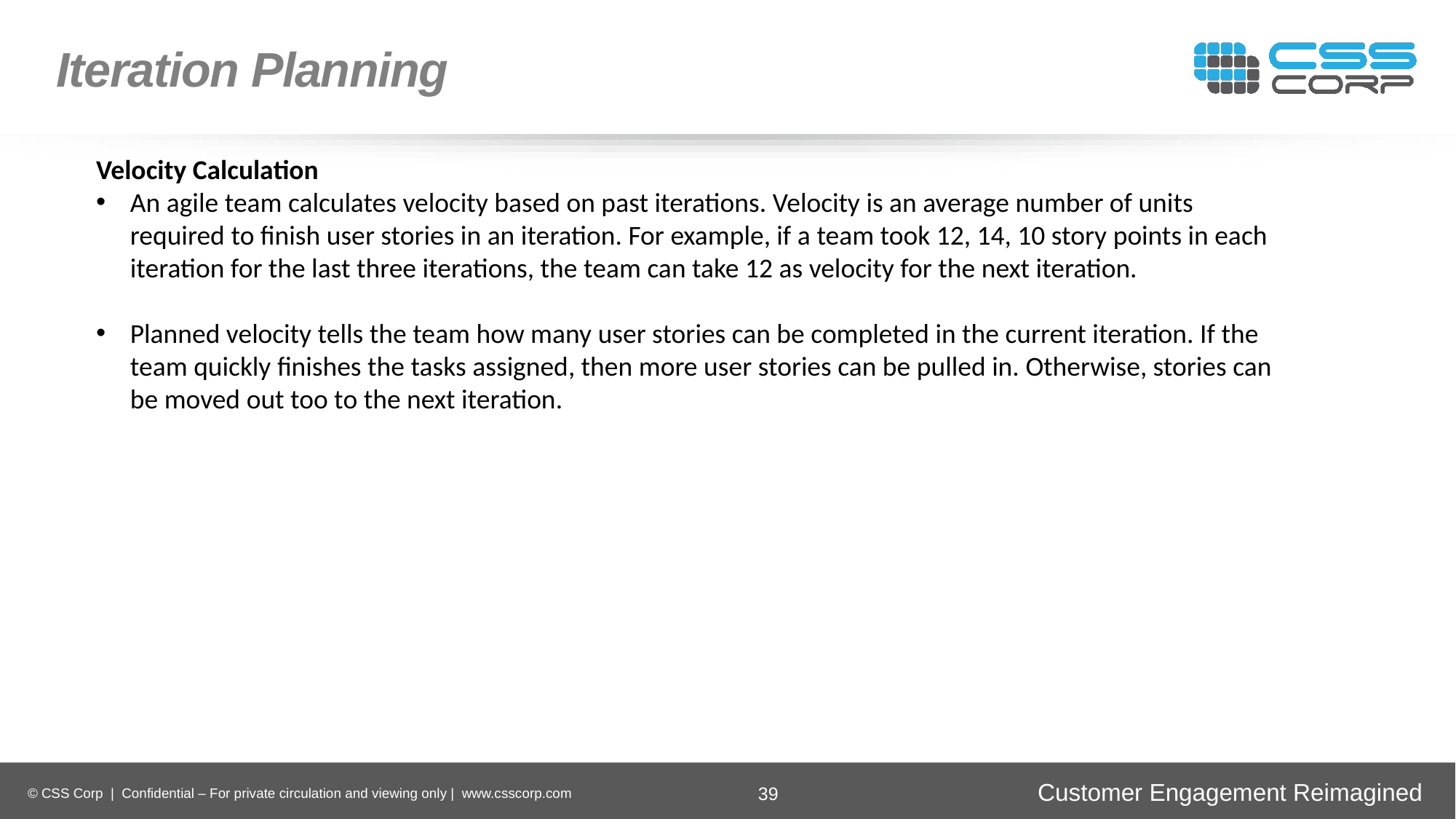

Iteration Planning
Velocity Calculation
An agile team calculates velocity based on past iterations. Velocity is an average number of units required to finish user stories in an iteration. For example, if a team took 12, 14, 10 story points in each iteration for the last three iterations, the team can take 12 as velocity for the next iteration.

Planned velocity tells the team how many user stories can be completed in the current iteration. If the team quickly finishes the tasks assigned, then more user stories can be pulled in. Otherwise, stories can be moved out too to the next iteration.
Enhancing
Operational Efficiency

Faster Time-to-Market

Digital
Transformation

Securing Brand and Customer Trust

39